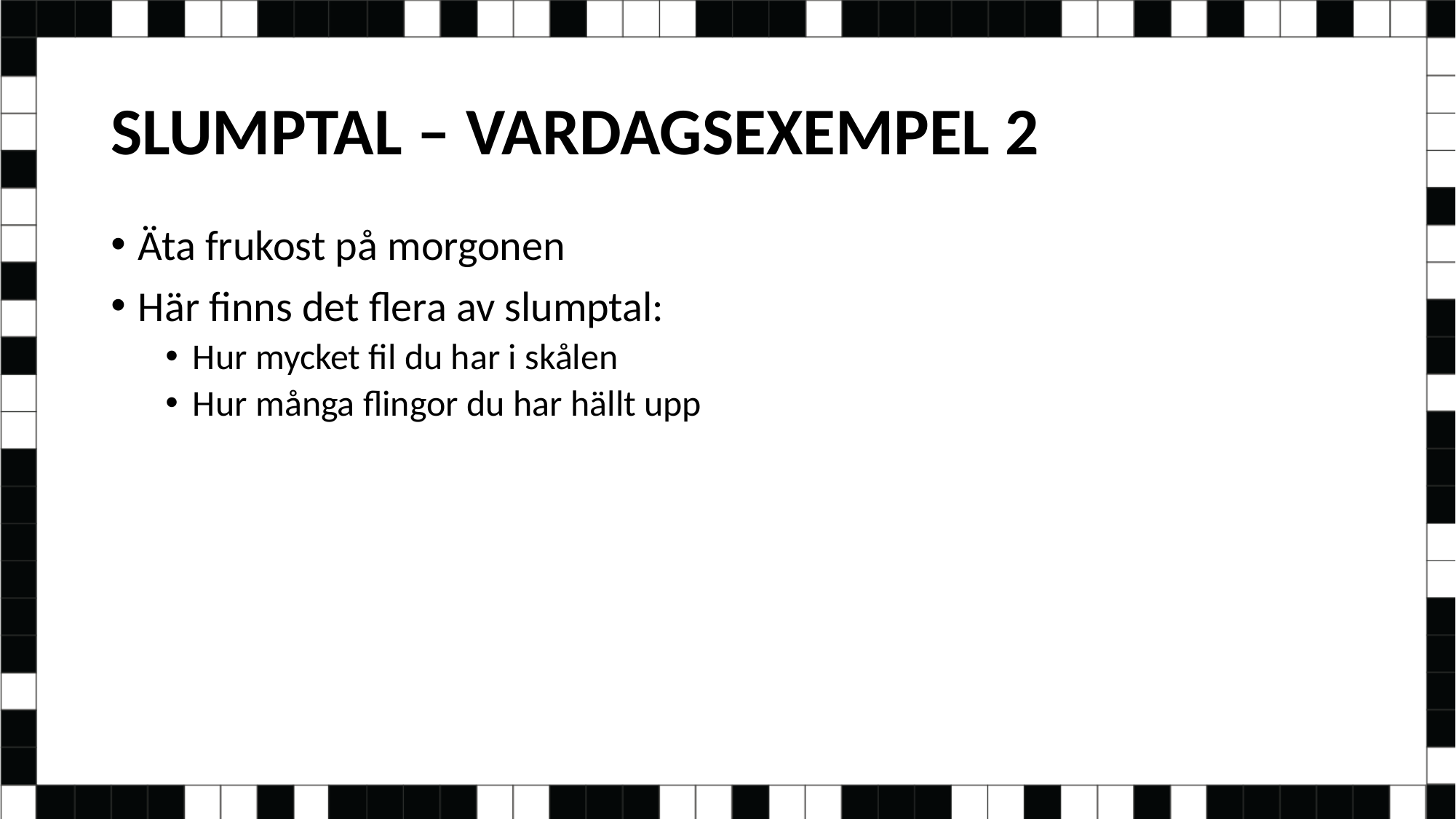

# SLUMPTAL – VARDAGSEXEMPEL 2
Äta frukost på morgonen
Här finns det flera av slumptal:
Hur mycket fil du har i skålen
Hur många flingor du har hällt upp